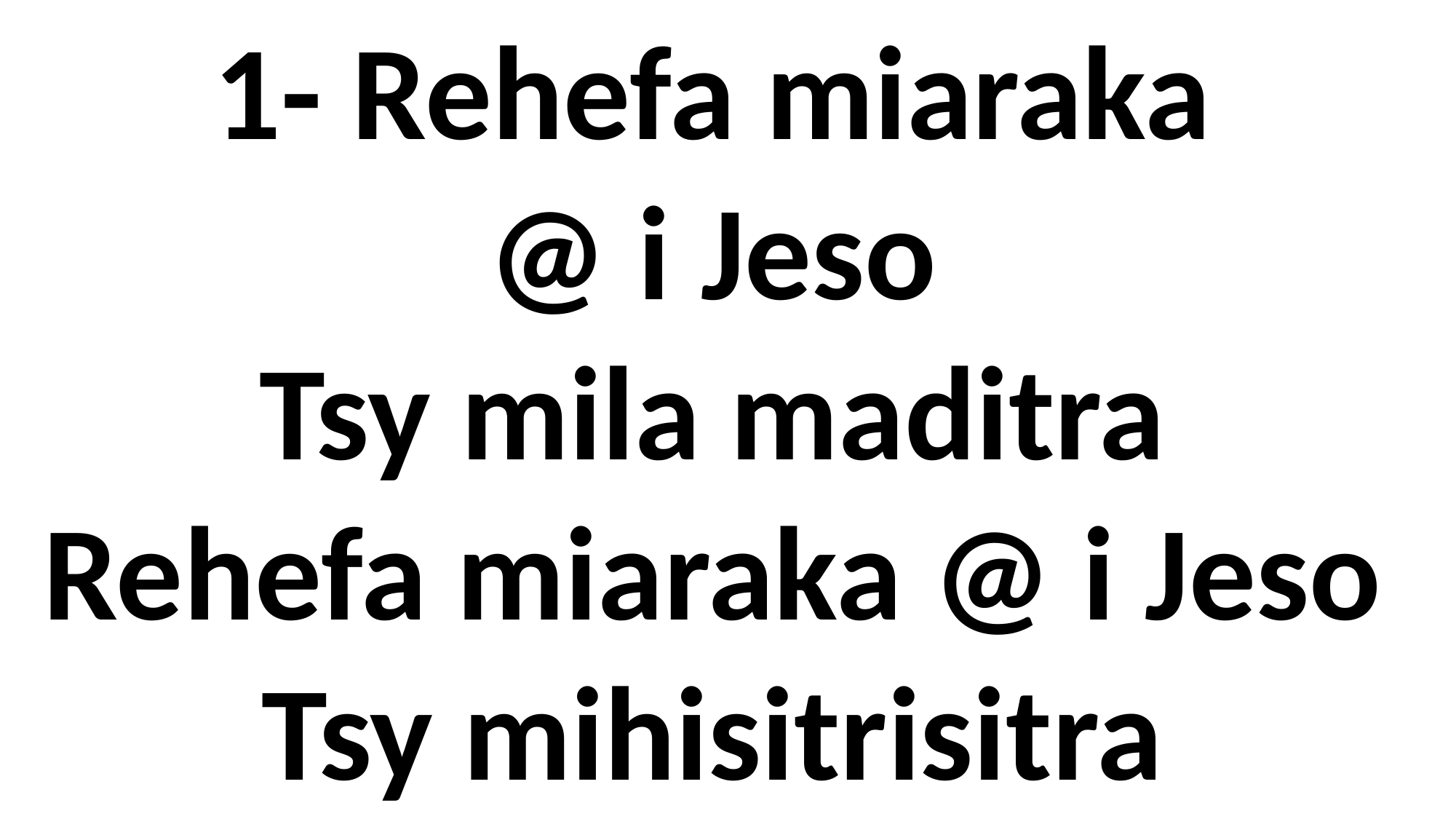

1- Rehefa miaraka
@ i Jeso
Tsy mila maditra
Rehefa miaraka @ i Jeso
Tsy mihisitrisitra